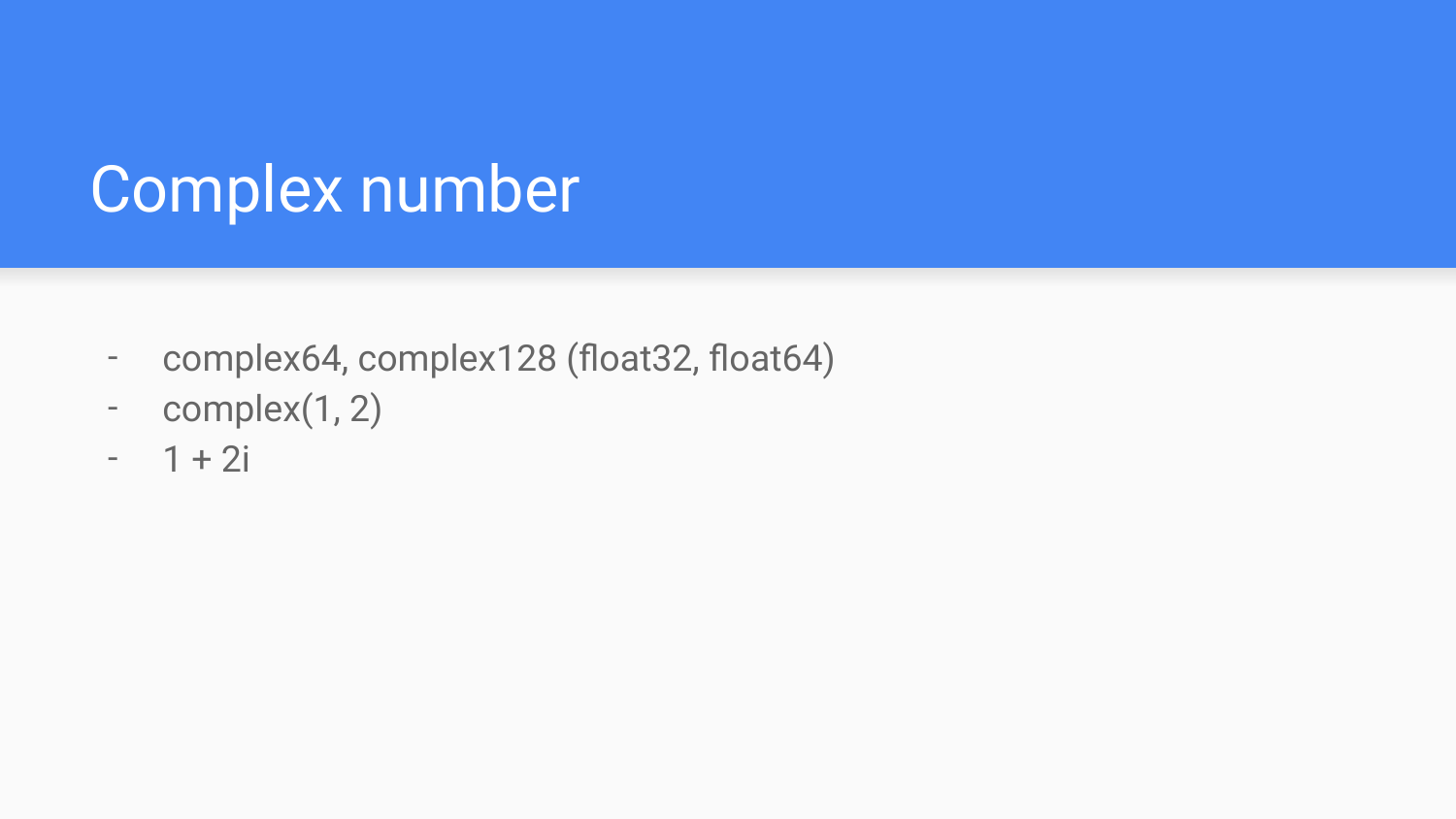

# Complex number
complex64, complex128 (float32, float64)
complex(1, 2)
1 + 2i